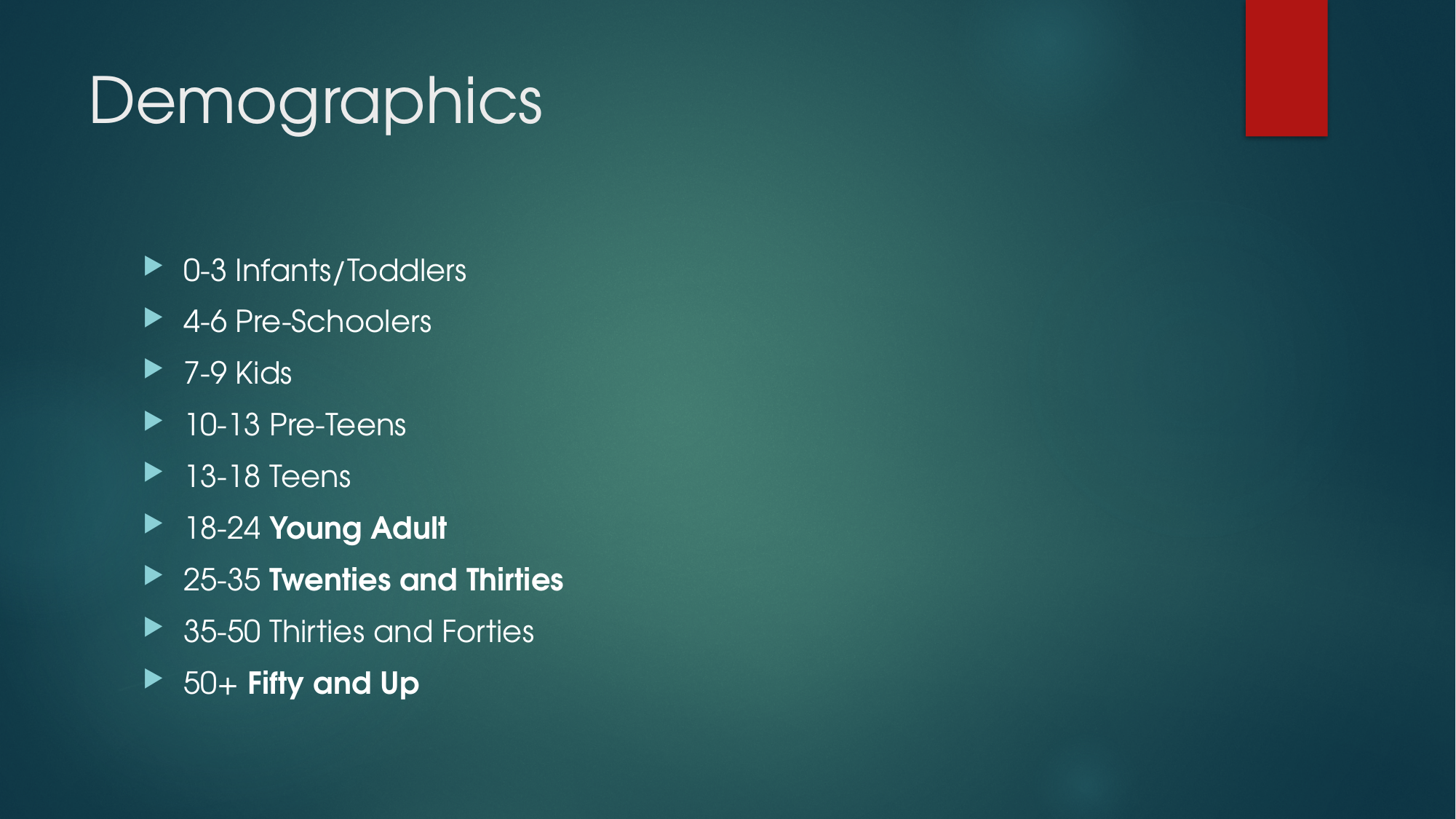

# Demographics
0-3 Infants/Toddlers
4-6 Pre-Schoolers
7-9 Kids
10-13 Pre-Teens
13-18 Teens
18-24 Young Adult
25-35 Twenties and Thirties
35-50 Thirties and Forties
50+ Fifty and Up